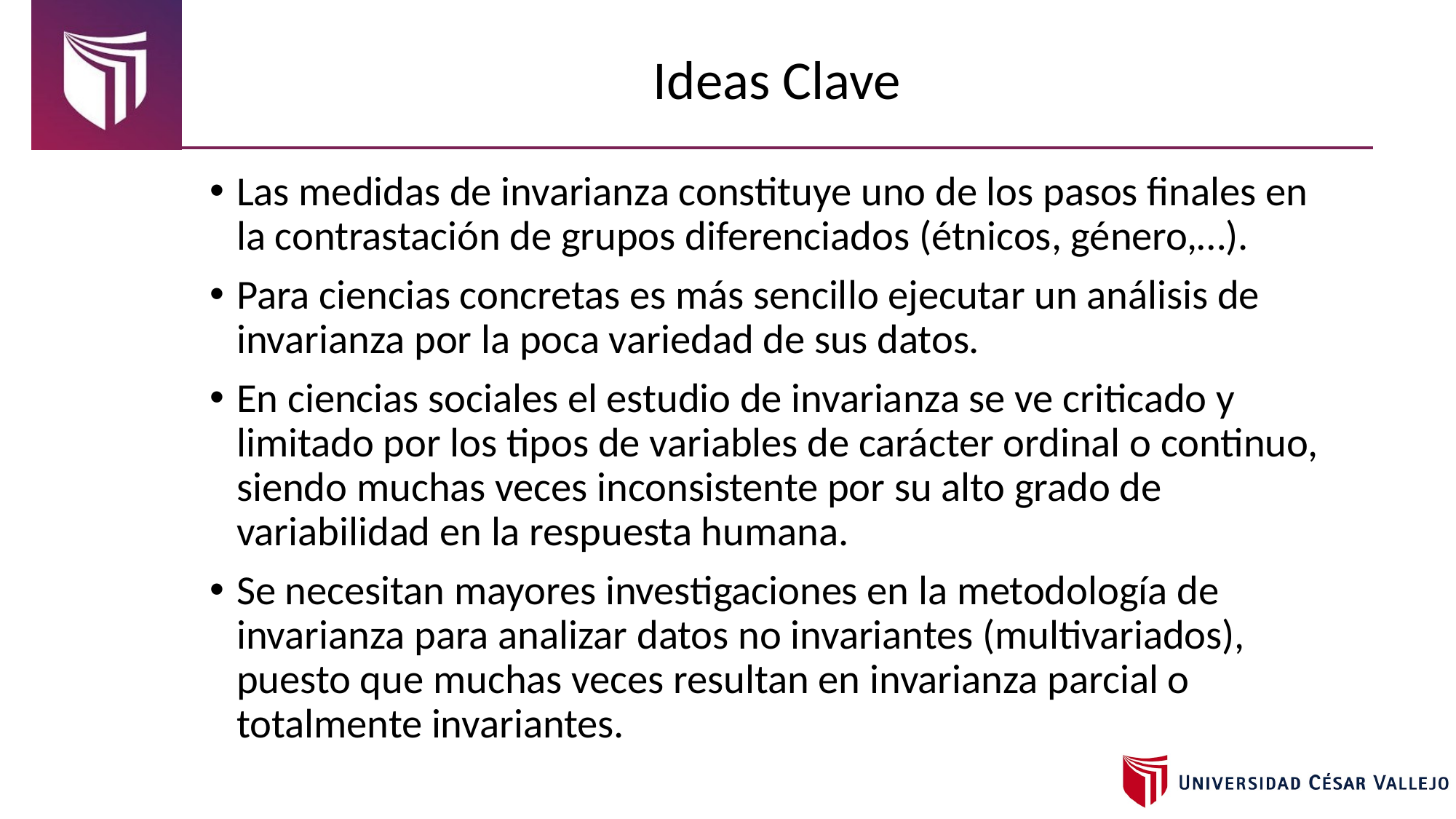

# Ideas Clave
Las medidas de invarianza constituye uno de los pasos finales en la contrastación de grupos diferenciados (étnicos, género,…).
Para ciencias concretas es más sencillo ejecutar un análisis de invarianza por la poca variedad de sus datos.
En ciencias sociales el estudio de invarianza se ve criticado y limitado por los tipos de variables de carácter ordinal o continuo, siendo muchas veces inconsistente por su alto grado de variabilidad en la respuesta humana.
Se necesitan mayores investigaciones en la metodología de invarianza para analizar datos no invariantes (multivariados), puesto que muchas veces resultan en invarianza parcial o totalmente invariantes.